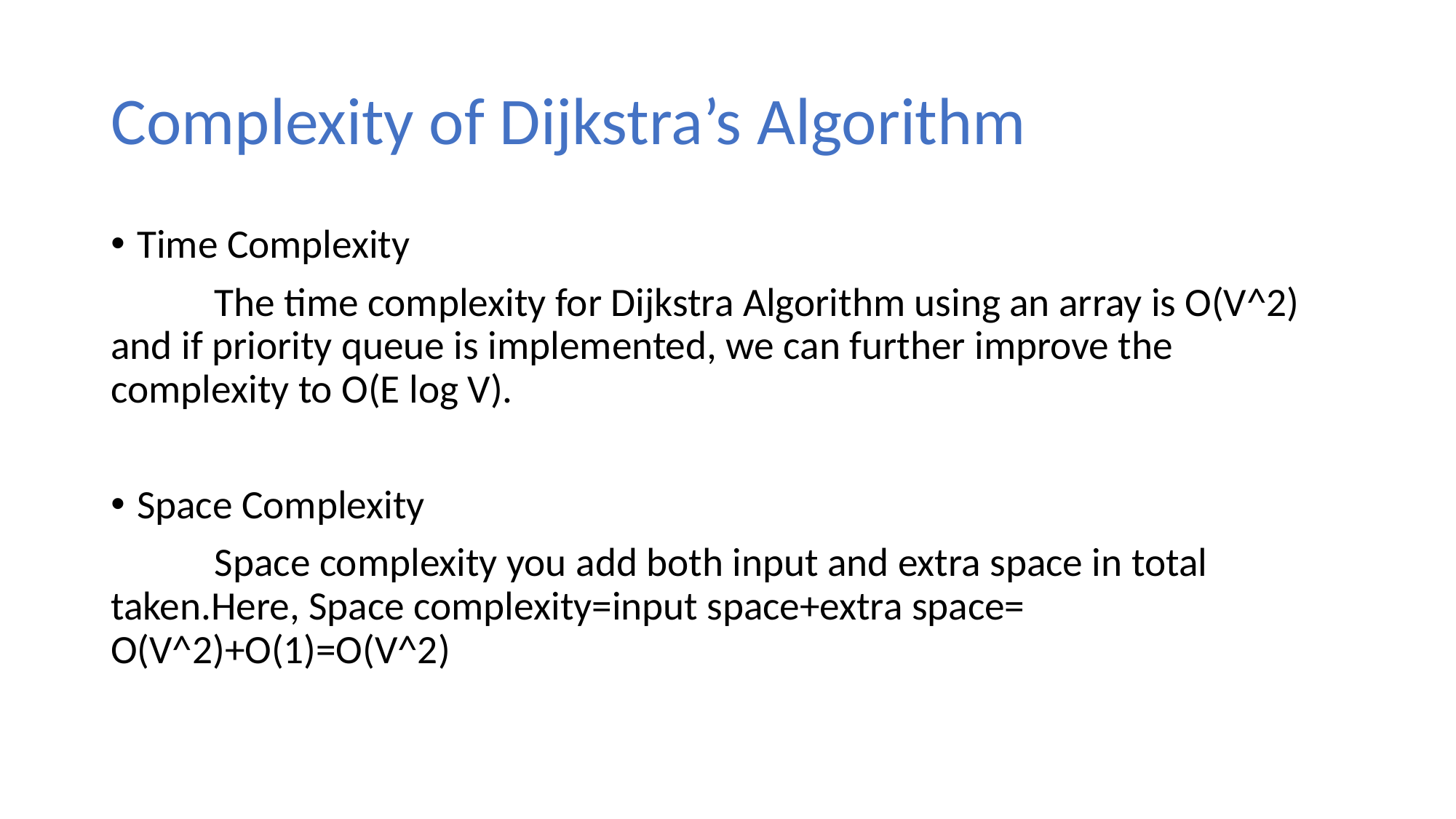

# Complexity of Dijkstra’s Algorithm
Time Complexity
	The time complexity for Dijkstra Algorithm using an array is O(V^2) and if priority queue is implemented, we can further improve the complexity to O(E log V).

Space Complexity
	Space complexity you add both input and extra space in total taken.Here, Space complexity=input space+extra space= O(V^2)+O(1)=O(V^2)